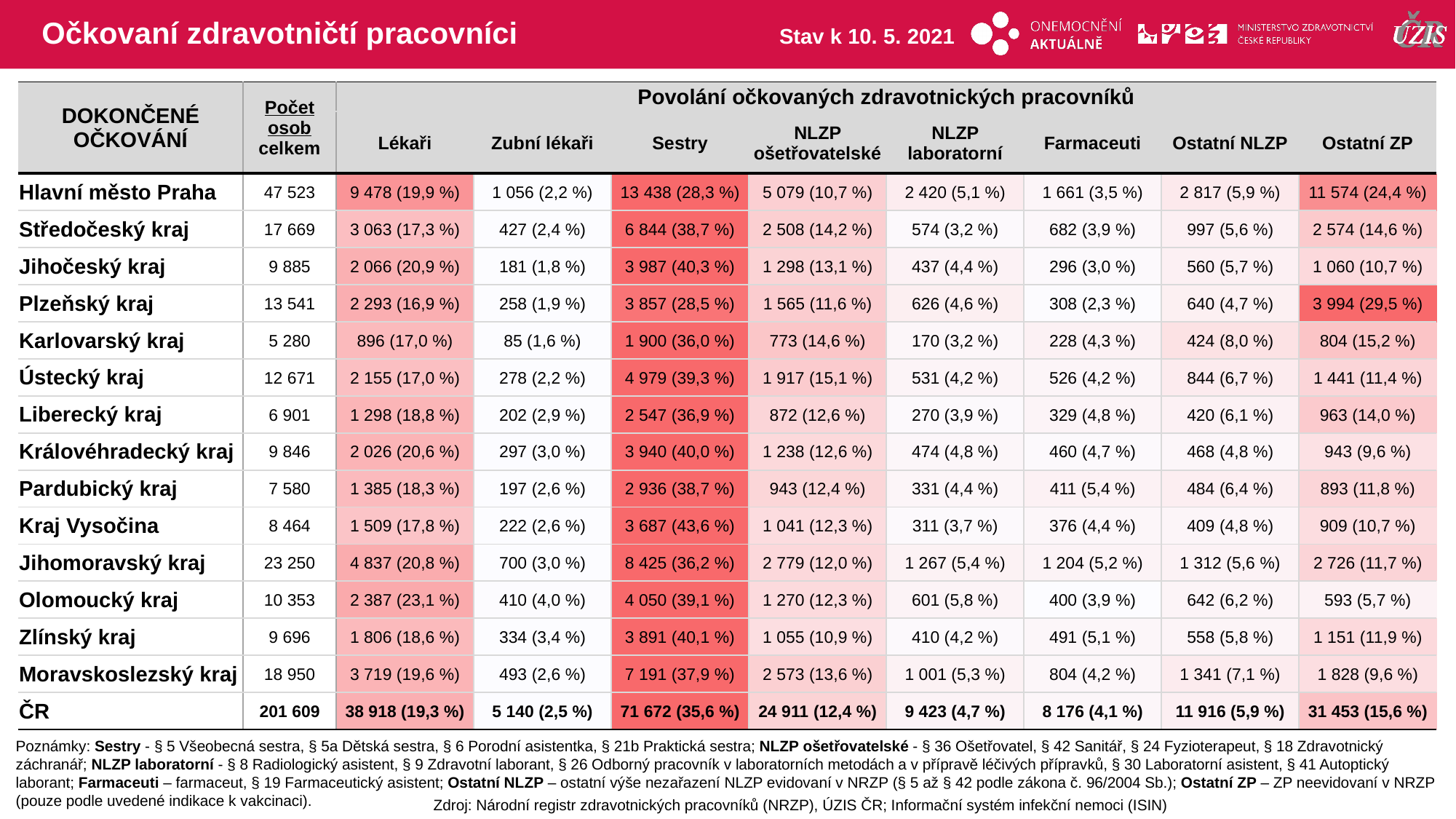

# Očkovaní zdravotničtí pracovníci
Stav k 10. 5. 2021
| DOKONČENÉ OČKOVÁNÍ | Počet osob celkem | Povolání očkovaných zdravotnických pracovníků |  |  |  |  |  |  |  |
| --- | --- | --- | --- | --- | --- | --- | --- | --- | --- |
|  |  | Lékaři | Zubní lékaři | Sestry | NLZP ošetřovatelské | NLZP laboratorní | Farmaceuti | Ostatní NLZP | Ostatní ZP |
| Hlavní město Praha | 47 523 | 9 478 (19,9 %) | 1 056 (2,2 %) | 13 438 (28,3 %) | 5 079 (10,7 %) | 2 420 (5,1 %) | 1 661 (3,5 %) | 2 817 (5,9 %) | 11 574 (24,4 %) |
| Středočeský kraj | 17 669 | 3 063 (17,3 %) | 427 (2,4 %) | 6 844 (38,7 %) | 2 508 (14,2 %) | 574 (3,2 %) | 682 (3,9 %) | 997 (5,6 %) | 2 574 (14,6 %) |
| Jihočeský kraj | 9 885 | 2 066 (20,9 %) | 181 (1,8 %) | 3 987 (40,3 %) | 1 298 (13,1 %) | 437 (4,4 %) | 296 (3,0 %) | 560 (5,7 %) | 1 060 (10,7 %) |
| Plzeňský kraj | 13 541 | 2 293 (16,9 %) | 258 (1,9 %) | 3 857 (28,5 %) | 1 565 (11,6 %) | 626 (4,6 %) | 308 (2,3 %) | 640 (4,7 %) | 3 994 (29,5 %) |
| Karlovarský kraj | 5 280 | 896 (17,0 %) | 85 (1,6 %) | 1 900 (36,0 %) | 773 (14,6 %) | 170 (3,2 %) | 228 (4,3 %) | 424 (8,0 %) | 804 (15,2 %) |
| Ústecký kraj | 12 671 | 2 155 (17,0 %) | 278 (2,2 %) | 4 979 (39,3 %) | 1 917 (15,1 %) | 531 (4,2 %) | 526 (4,2 %) | 844 (6,7 %) | 1 441 (11,4 %) |
| Liberecký kraj | 6 901 | 1 298 (18,8 %) | 202 (2,9 %) | 2 547 (36,9 %) | 872 (12,6 %) | 270 (3,9 %) | 329 (4,8 %) | 420 (6,1 %) | 963 (14,0 %) |
| Královéhradecký kraj | 9 846 | 2 026 (20,6 %) | 297 (3,0 %) | 3 940 (40,0 %) | 1 238 (12,6 %) | 474 (4,8 %) | 460 (4,7 %) | 468 (4,8 %) | 943 (9,6 %) |
| Pardubický kraj | 7 580 | 1 385 (18,3 %) | 197 (2,6 %) | 2 936 (38,7 %) | 943 (12,4 %) | 331 (4,4 %) | 411 (5,4 %) | 484 (6,4 %) | 893 (11,8 %) |
| Kraj Vysočina | 8 464 | 1 509 (17,8 %) | 222 (2,6 %) | 3 687 (43,6 %) | 1 041 (12,3 %) | 311 (3,7 %) | 376 (4,4 %) | 409 (4,8 %) | 909 (10,7 %) |
| Jihomoravský kraj | 23 250 | 4 837 (20,8 %) | 700 (3,0 %) | 8 425 (36,2 %) | 2 779 (12,0 %) | 1 267 (5,4 %) | 1 204 (5,2 %) | 1 312 (5,6 %) | 2 726 (11,7 %) |
| Olomoucký kraj | 10 353 | 2 387 (23,1 %) | 410 (4,0 %) | 4 050 (39,1 %) | 1 270 (12,3 %) | 601 (5,8 %) | 400 (3,9 %) | 642 (6,2 %) | 593 (5,7 %) |
| Zlínský kraj | 9 696 | 1 806 (18,6 %) | 334 (3,4 %) | 3 891 (40,1 %) | 1 055 (10,9 %) | 410 (4,2 %) | 491 (5,1 %) | 558 (5,8 %) | 1 151 (11,9 %) |
| Moravskoslezský kraj | 18 950 | 3 719 (19,6 %) | 493 (2,6 %) | 7 191 (37,9 %) | 2 573 (13,6 %) | 1 001 (5,3 %) | 804 (4,2 %) | 1 341 (7,1 %) | 1 828 (9,6 %) |
| ČR | 201 609 | 38 918 (19,3 %) | 5 140 (2,5 %) | 71 672 (35,6 %) | 24 911 (12,4 %) | 9 423 (4,7 %) | 8 176 (4,1 %) | 11 916 (5,9 %) | 31 453 (15,6 %) |
|  |  |  |  |  |  |  |  |
| --- | --- | --- | --- | --- | --- | --- | --- |
|  |  |  |  |  |  |  |  |
|  |  |  |  |  |  |  |  |
|  |  |  |  |  |  |  |  |
|  |  |  |  |  |  |  |  |
|  |  |  |  |  |  |  |  |
|  |  |  |  |  |  |  |  |
|  |  |  |  |  |  |  |  |
|  |  |  |  |  |  |  |  |
|  |  |  |  |  |  |  |  |
|  |  |  |  |  |  |  |  |
|  |  |  |  |  |  |  |  |
|  |  |  |  |  |  |  |  |
|  |  |  |  |  |  |  |  |
|  |  |  |  |  |  |  |  |
Poznámky: Sestry - § 5 Všeobecná sestra, § 5a Dětská sestra, § 6 Porodní asistentka, § 21b Praktická sestra; NLZP ošetřovatelské - § 36 Ošetřovatel, § 42 Sanitář, § 24 Fyzioterapeut, § 18 Zdravotnický záchranář; NLZP laboratorní - § 8 Radiologický asistent, § 9 Zdravotní laborant, § 26 Odborný pracovník v laboratorních metodách a v přípravě léčivých přípravků, § 30 Laboratorní asistent, § 41 Autoptický laborant; Farmaceuti – farmaceut, § 19 Farmaceutický asistent; Ostatní NLZP – ostatní výše nezařazení NLZP evidovaní v NRZP (§ 5 až § 42 podle zákona č. 96/2004 Sb.); Ostatní ZP – ZP neevidovaní v NRZP (pouze podle uvedené indikace k vakcinaci).
Zdroj: Národní registr zdravotnických pracovníků (NRZP), ÚZIS ČR; Informační systém infekční nemoci (ISIN)